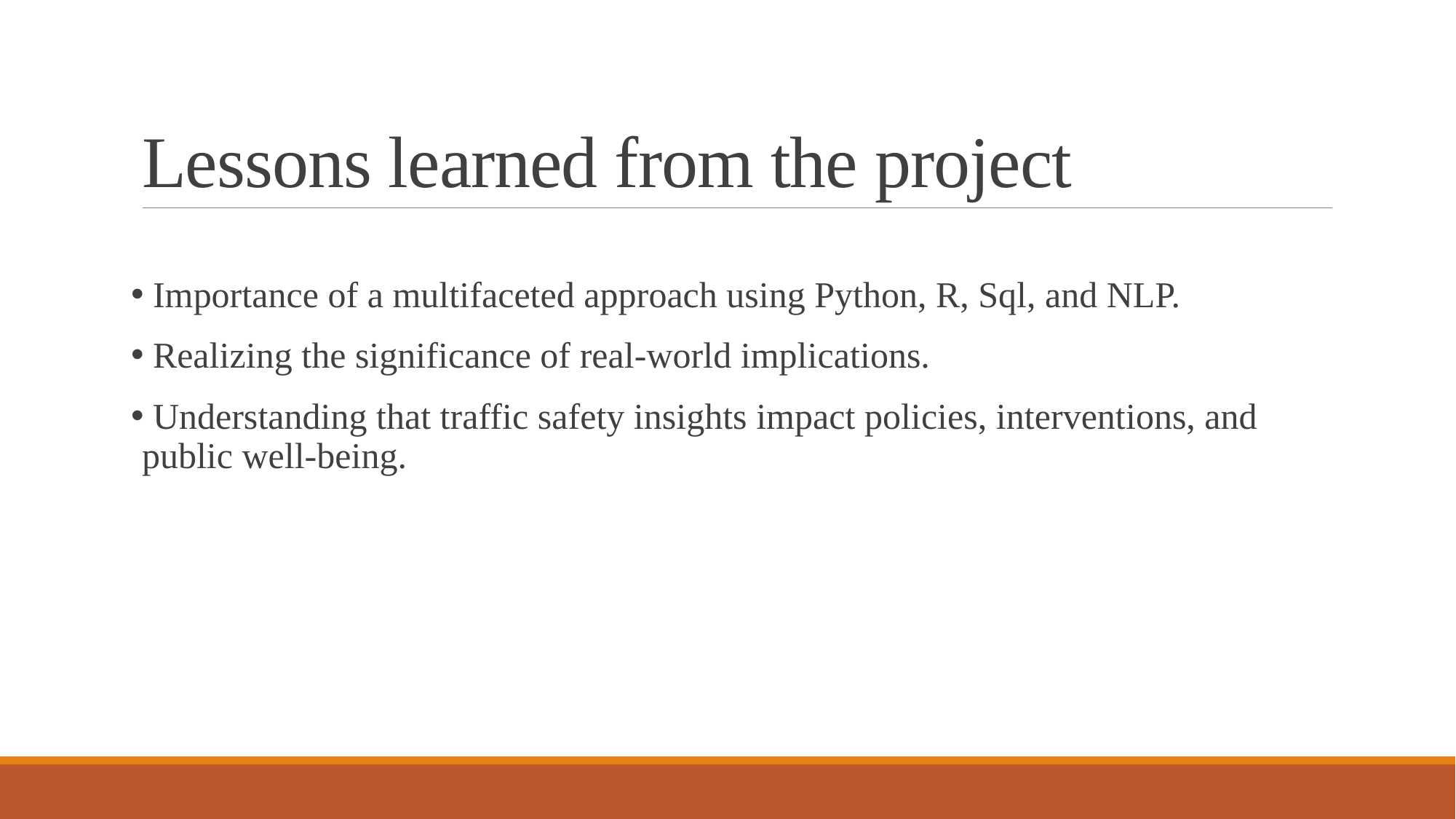

# Lessons learned from the project
 Importance of a multifaceted approach using Python, R, Sql, and NLP.
 Realizing the significance of real-world implications.
 Understanding that traffic safety insights impact policies, interventions, and public well-being.